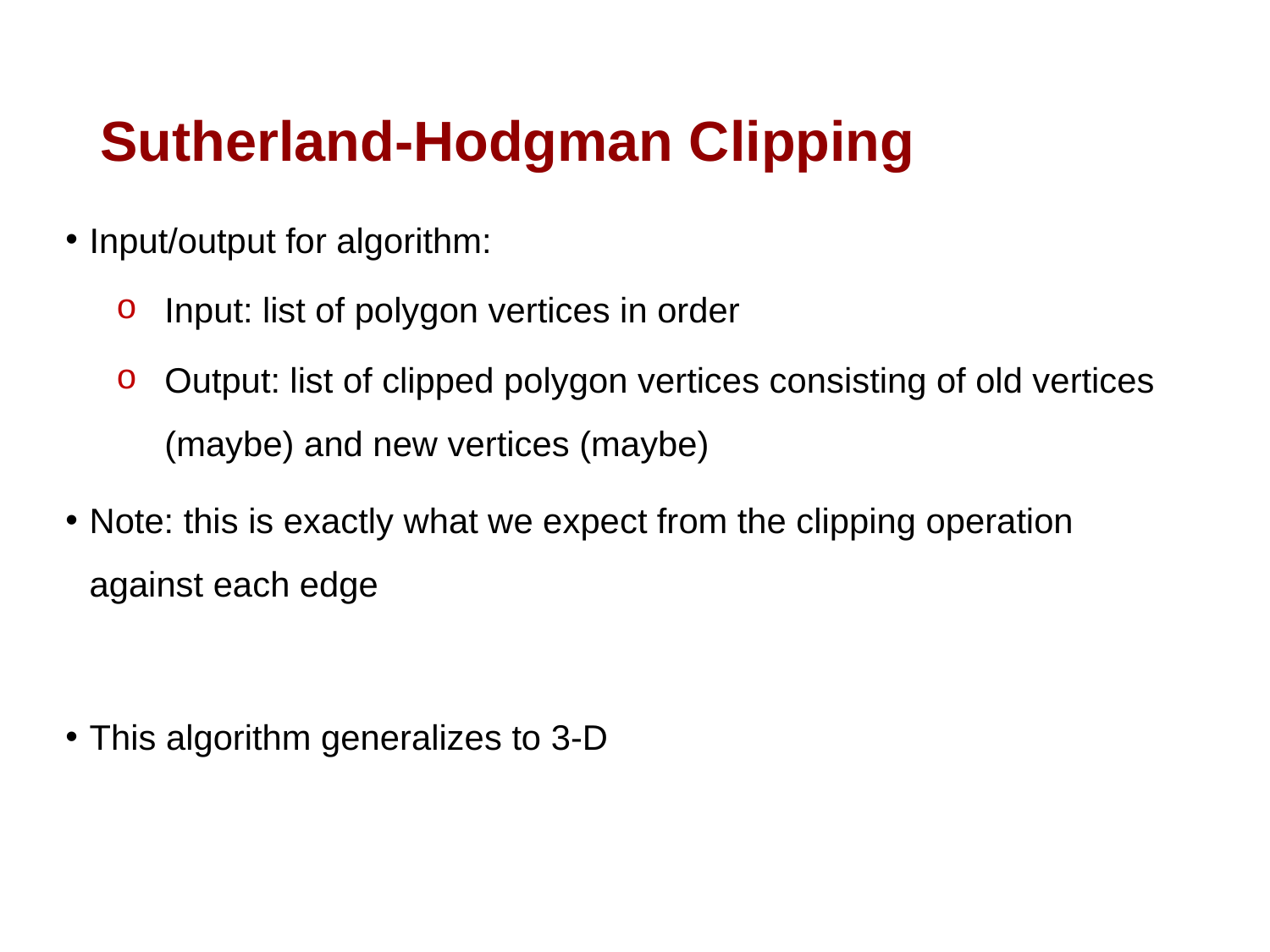

# Sutherland-Hodgman Clipping
Input/output for algorithm:
Input: list of polygon vertices in order
Output: list of clipped polygon vertices consisting of old vertices (maybe) and new vertices (maybe)
Note: this is exactly what we expect from the clipping operation against each edge

This algorithm generalizes to 3-D